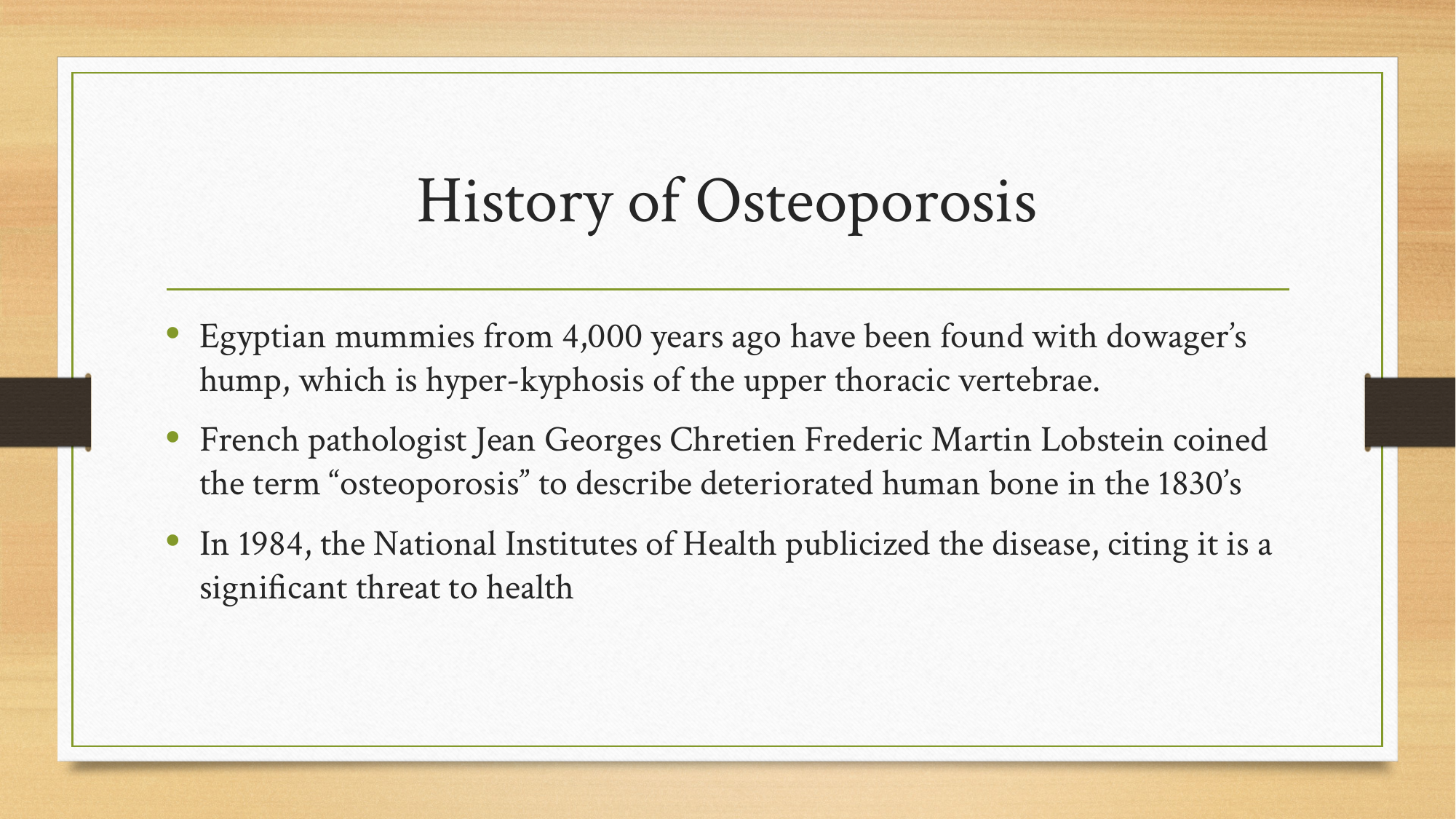

# History of Osteoporosis
Egyptian mummies from 4,000 years ago have been found with dowager’s hump, which is hyper-kyphosis of the upper thoracic vertebrae.
French pathologist Jean Georges Chretien Frederic Martin Lobstein coined the term “osteoporosis” to describe deteriorated human bone in the 1830’s
In 1984, the National Institutes of Health publicized the disease, citing it is a significant threat to health